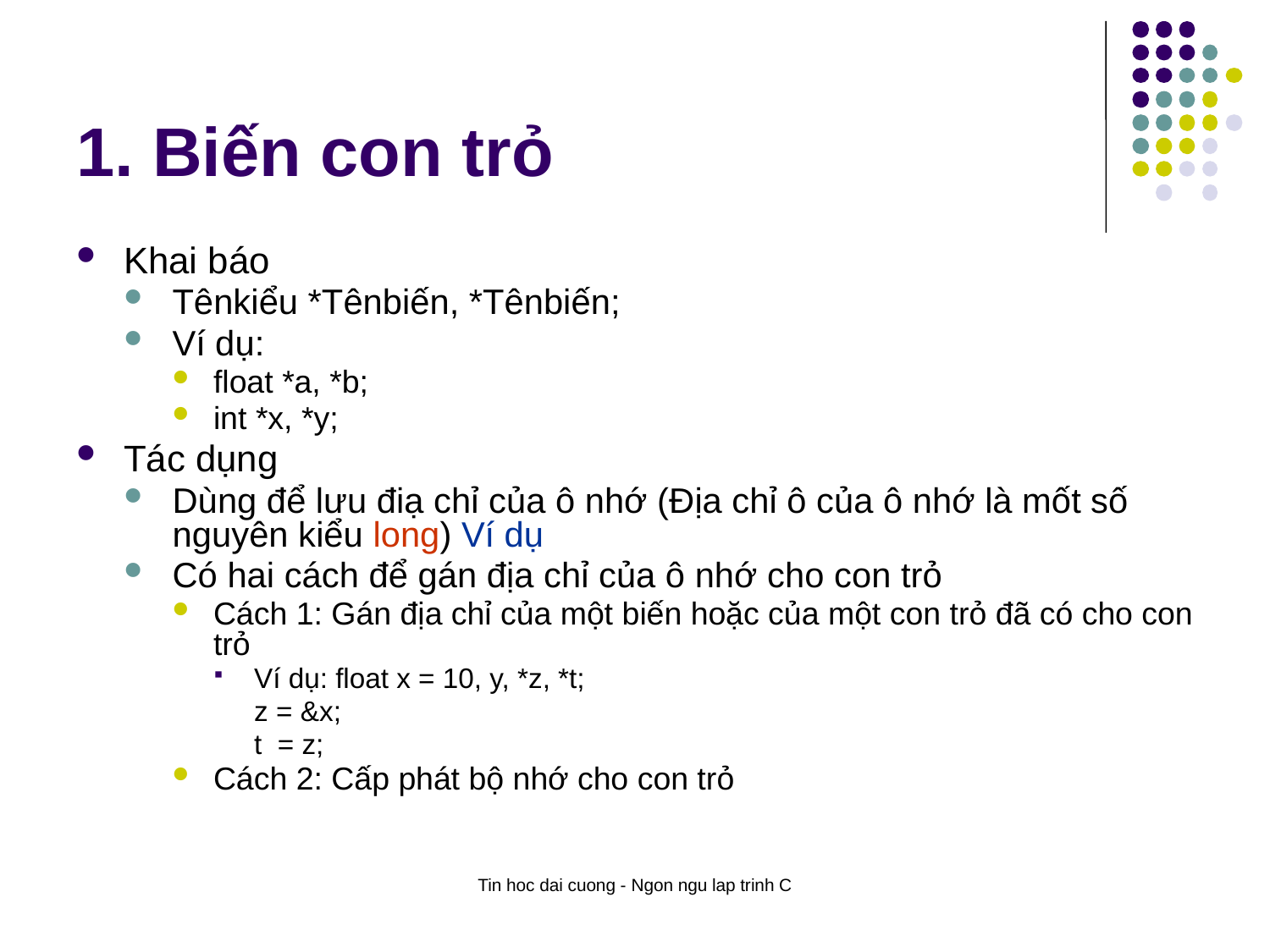

# 1. Biến con trỏ
Khai báo
Tênkiểu *Tênbiến, *Tênbiến;
Ví dụ:
float *a, *b;
int *x, *y;
Tác dụng
Dùng để lưu điạ chỉ của ô nhớ (Địa chỉ ô của ô nhớ là mốt số nguyên kiểu long) Ví dụ
Có hai cách để gán địa chỉ của ô nhớ cho con trỏ
Cách 1: Gán địa chỉ của một biến hoặc của một con trỏ đã có cho con trỏ
Ví dụ: float x = 10, y, *z, *t;
	z = &x;
	t  = z;
Cách 2: Cấp phát bộ nhớ cho con trỏ
Tin hoc dai cuong - Ngon ngu lap trinh C